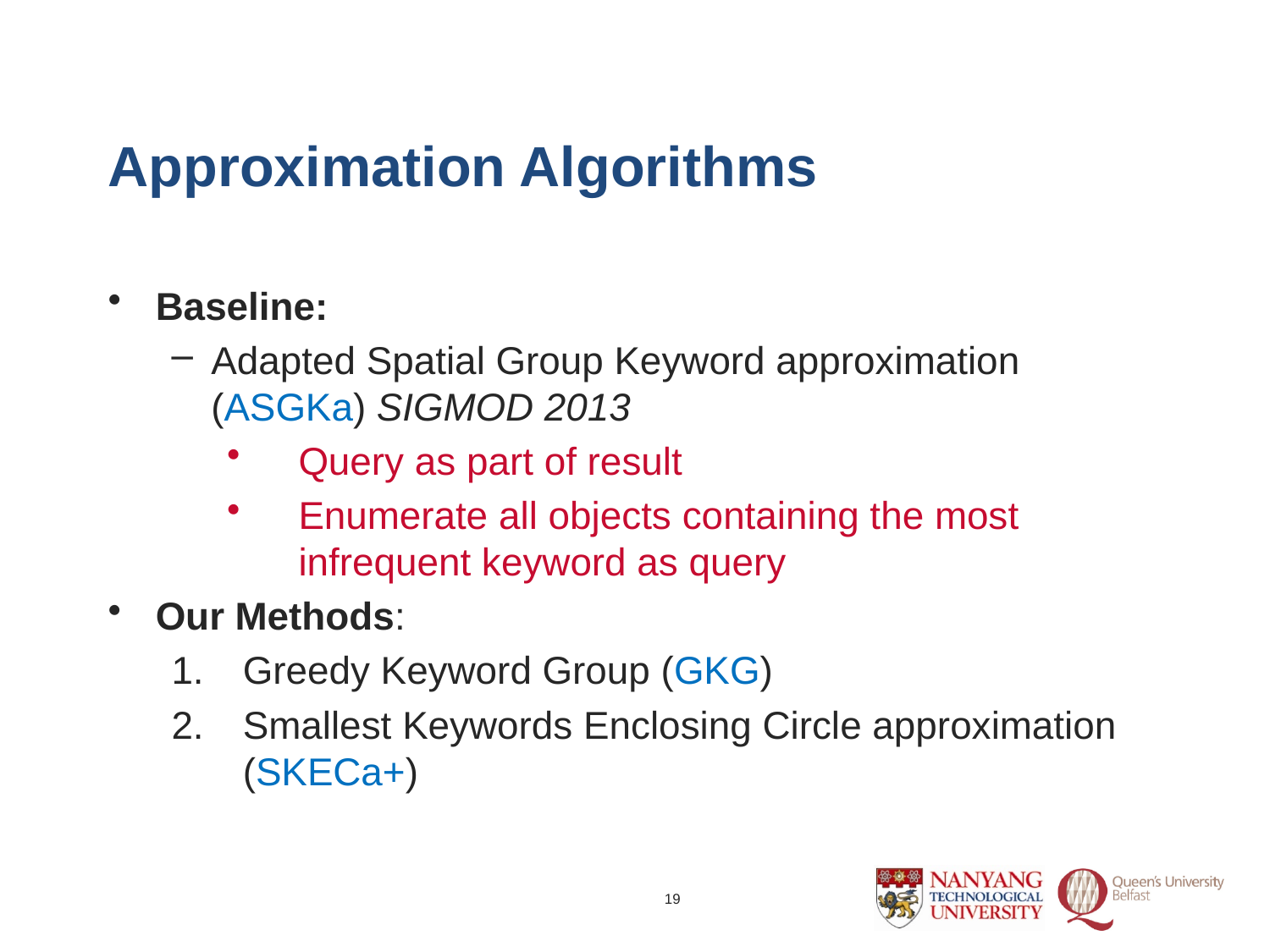

# Approximation Algorithms
Baseline:
Adapted Spatial Group Keyword approximation (ASGKa) SIGMOD 2013
Query as part of result
Enumerate all objects containing the most infrequent keyword as query
Our Methods:
Greedy Keyword Group (GKG)
Smallest Keywords Enclosing Circle approximation (SKECa+)
19